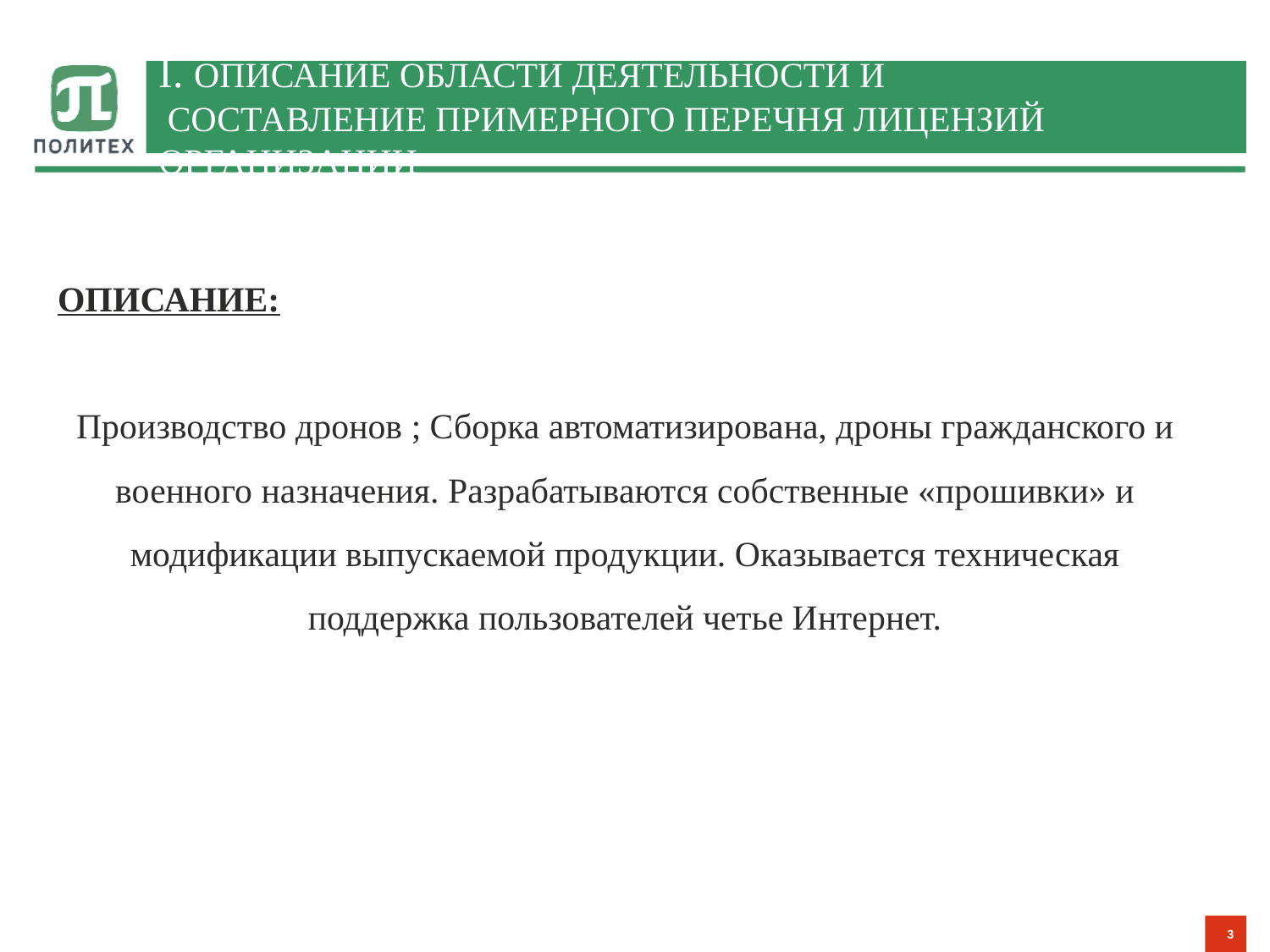

# I. Описание области деятельности и составление примерного перечня лицензий организации

ОПИСАНИЕ:

Производство дронов ; Сборка автоматизирована, дроны гражданского и военного назначения. Разрабатываются собственные «прошивки» и модификации выпускаемой продукции. Оказывается техническая поддержка пользователей четье Интернет.
3